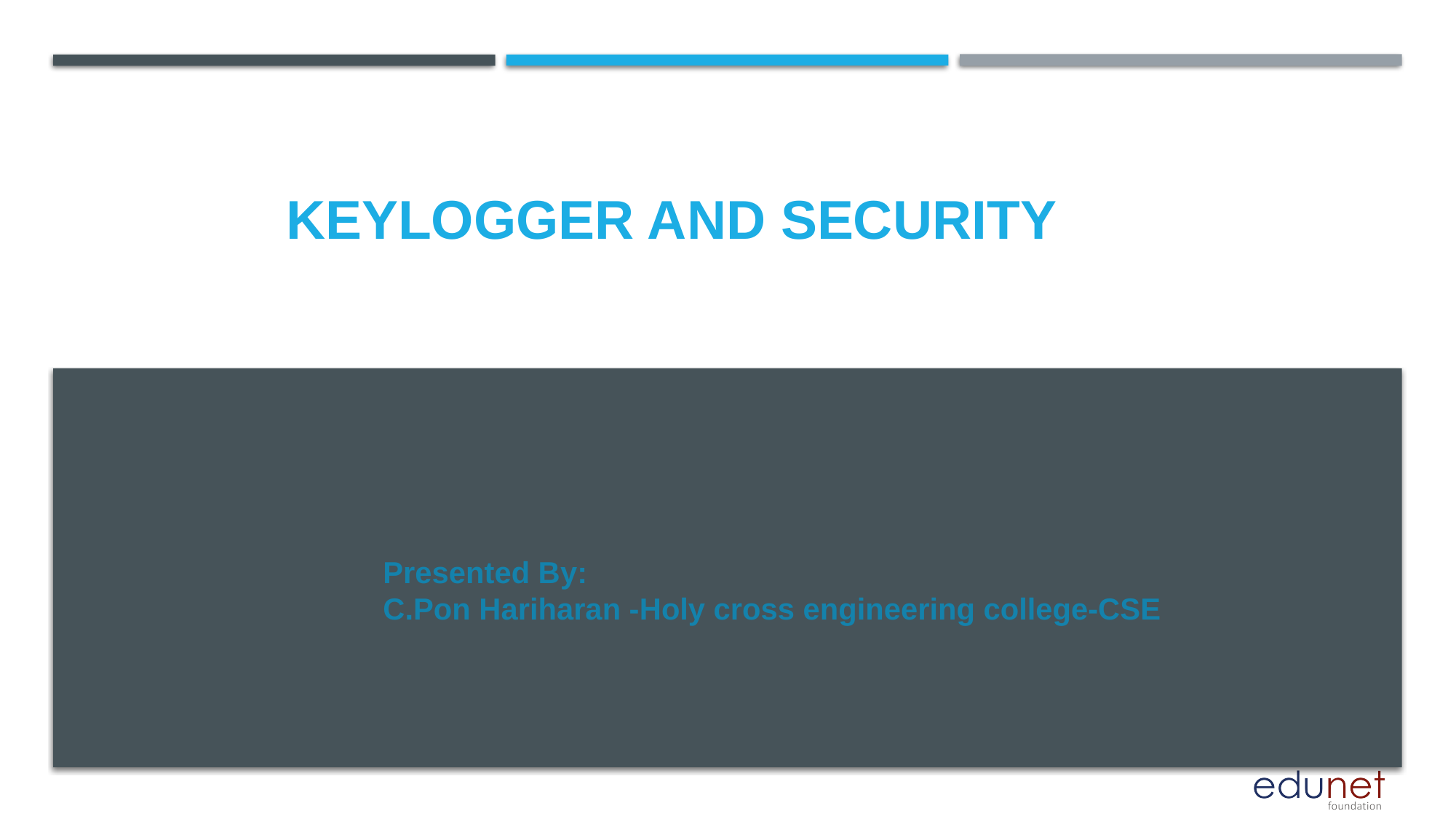

# KEYLOGGER AND SECURITY

Presented By:
C.Pon Hariharan -Holy cross engineering college-CSE